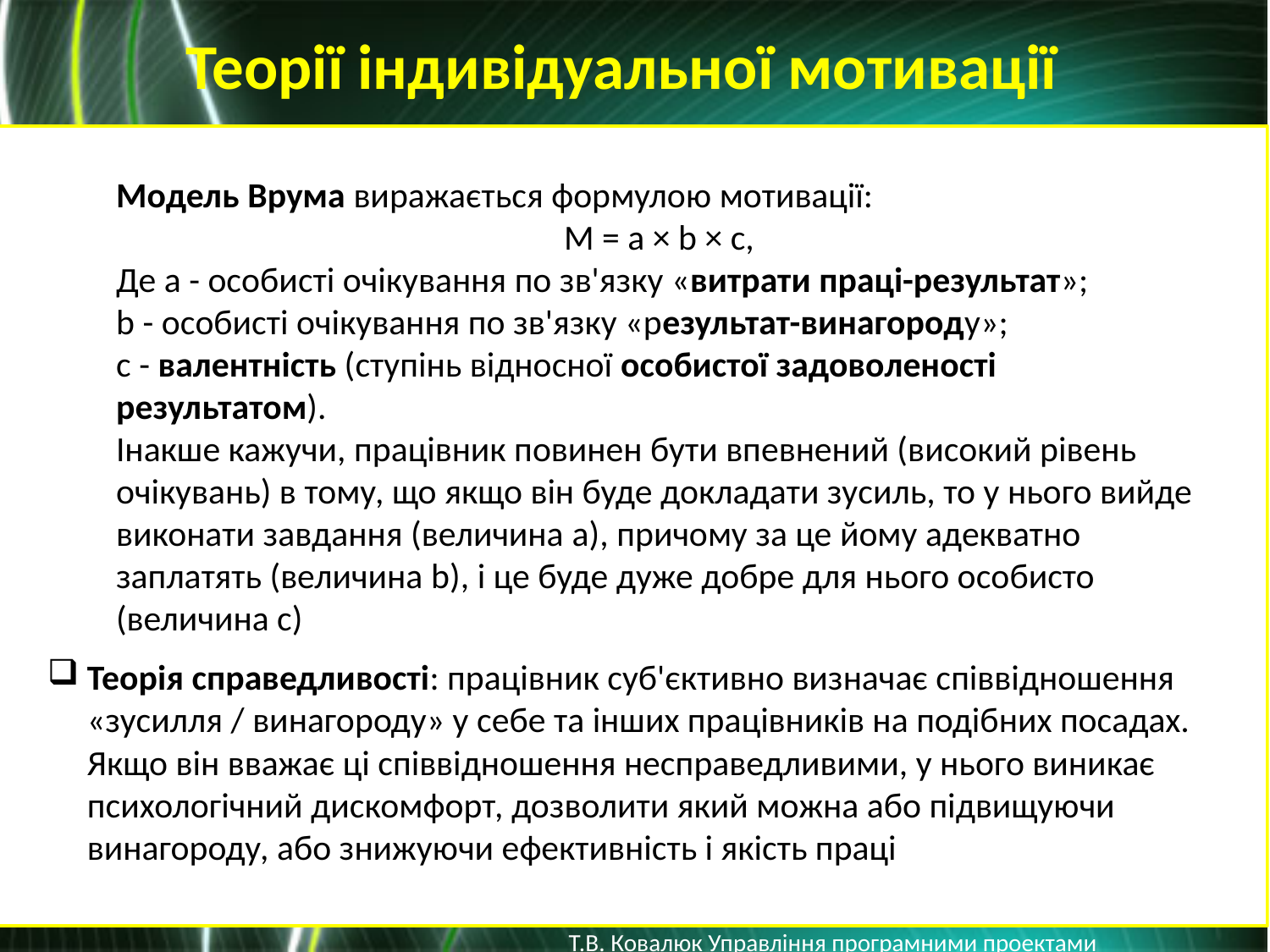

Теорії індивідуальної мотивації
Модель Врума виражається формулою мотивації:
М = a × b × c,
Де a - особисті очікування по зв'язку «витрати праці-результат»;
b - особисті очікування по зв'язку «результат-винагороду»;
с - валентність (ступінь відносної особистої задоволеності результатом).
Інакше кажучи, працівник повинен бути впевнений (високий рівень очікувань) в тому, що якщо він буде докладати зусиль, то у нього вийде виконати завдання (величина a), причому за це йому адекватно заплатять (величина b), і це буде дуже добре для нього особисто (величина с)
Теорія справедливості: працівник суб'єктивно визначає співвідношення «зусилля / винагороду» у себе та інших працівників на подібних посадах. Якщо він вважає ці співвідношення несправедливими, у нього виникає психологічний дискомфорт, дозволити який можна або підвищуючи винагороду, або знижуючи ефективність і якість праці